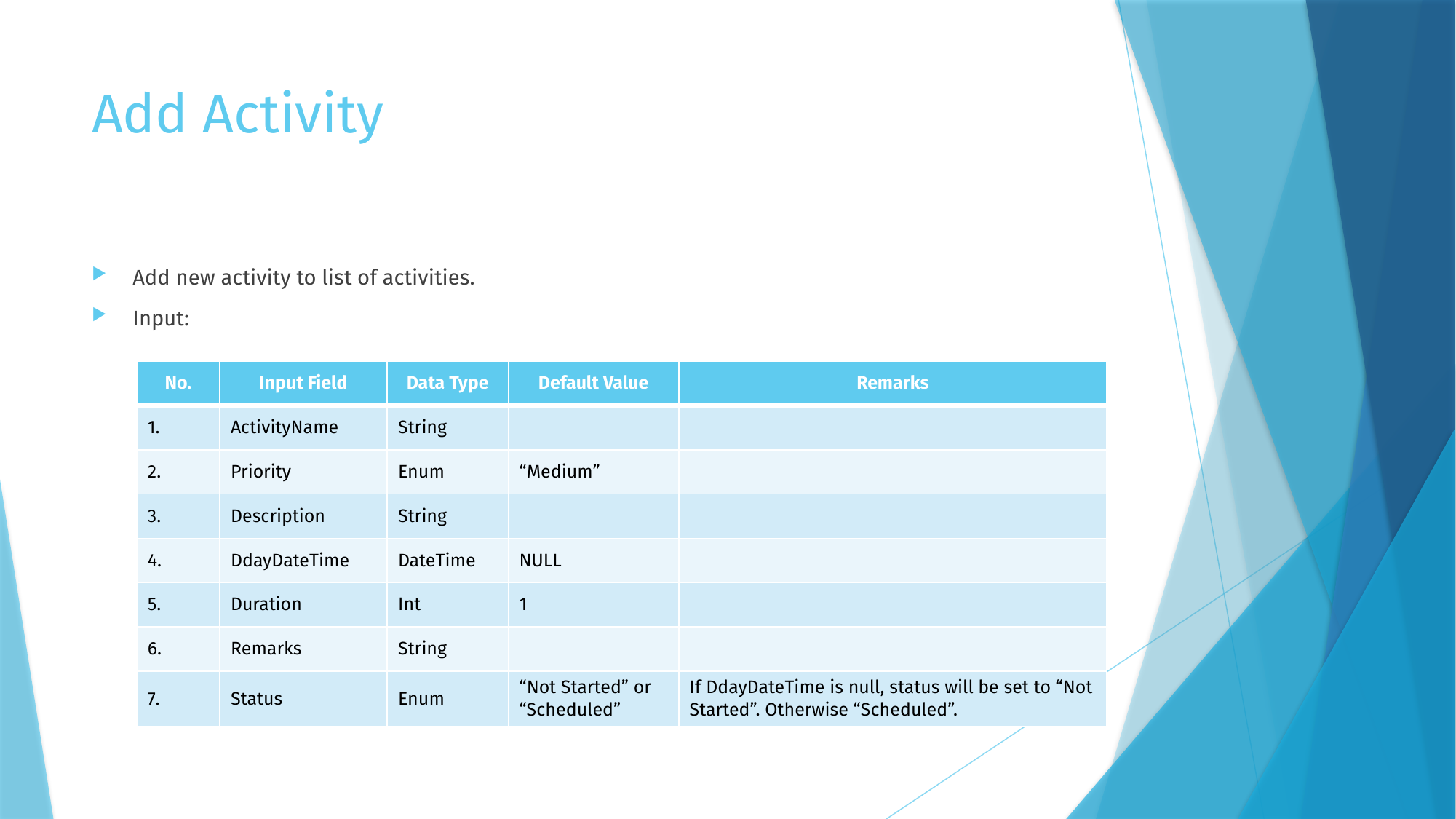

# Add Activity
Add new activity to list of activities.
Input:

| No. | Input Field | Data Type | Default Value | Remarks |
| --- | --- | --- | --- | --- |
| 1. | ActivityName | String |  |  |
| 2. | Priority | Enum | “Medium” |  |
| 3. | Description | String |  |  |
| 4. | DdayDateTime | DateTime | NULL |  |
| 5. | Duration | Int | 1 |  |
| 6. | Remarks | String |  |  |
| 7. | Status | Enum | “Not Started” or “Scheduled” | If DdayDateTime is null, status will be set to “Not Started”. Otherwise “Scheduled”. |